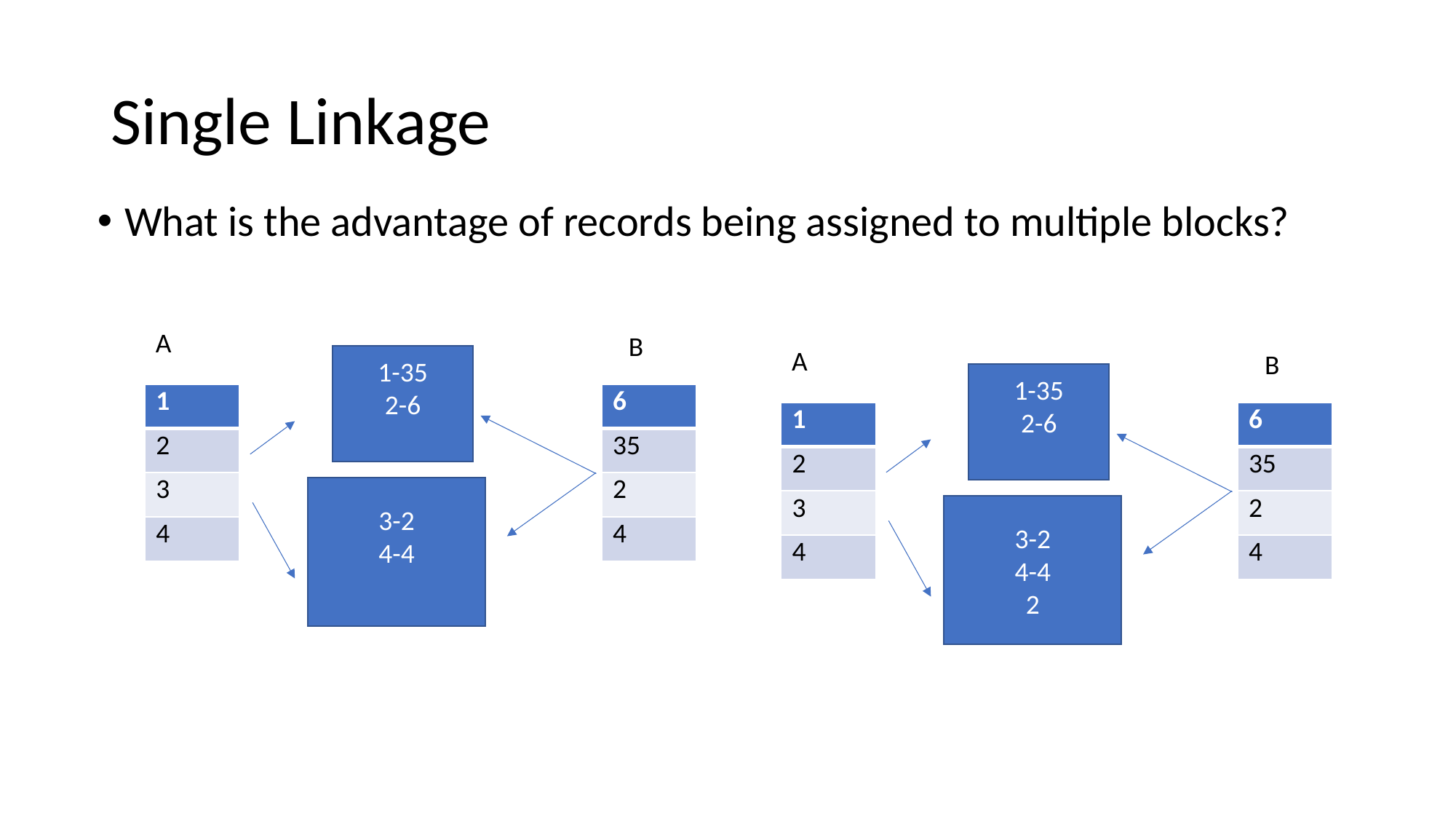

# Single Linkage
What is the advantage of records being assigned to multiple blocks?
A
B
A
B
1-35
2-6

1-35
2-6

| 1 |
| --- |
| 2 |
| 3 |
| 4 |
| 6 |
| --- |
| 35 |
| 2 |
| 4 |
| 1 |
| --- |
| 2 |
| 3 |
| 4 |
| 6 |
| --- |
| 35 |
| 2 |
| 4 |
3-2
4-4

3-2
4-4
2